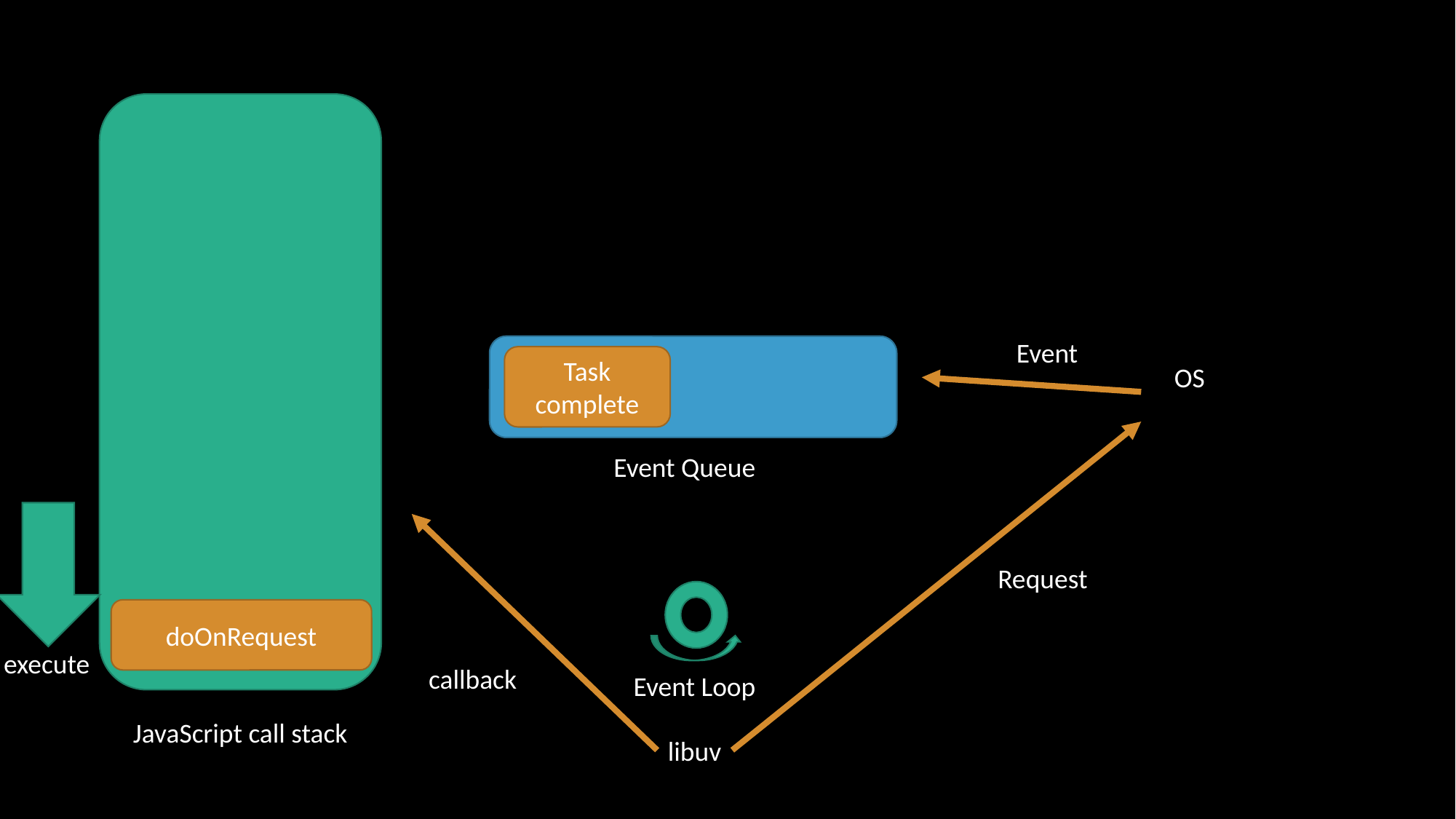

Event

Task complete
OS
Event Queue

Request

doOnRequest

execute
callback
Event Loop
JavaScript call stack
libuv